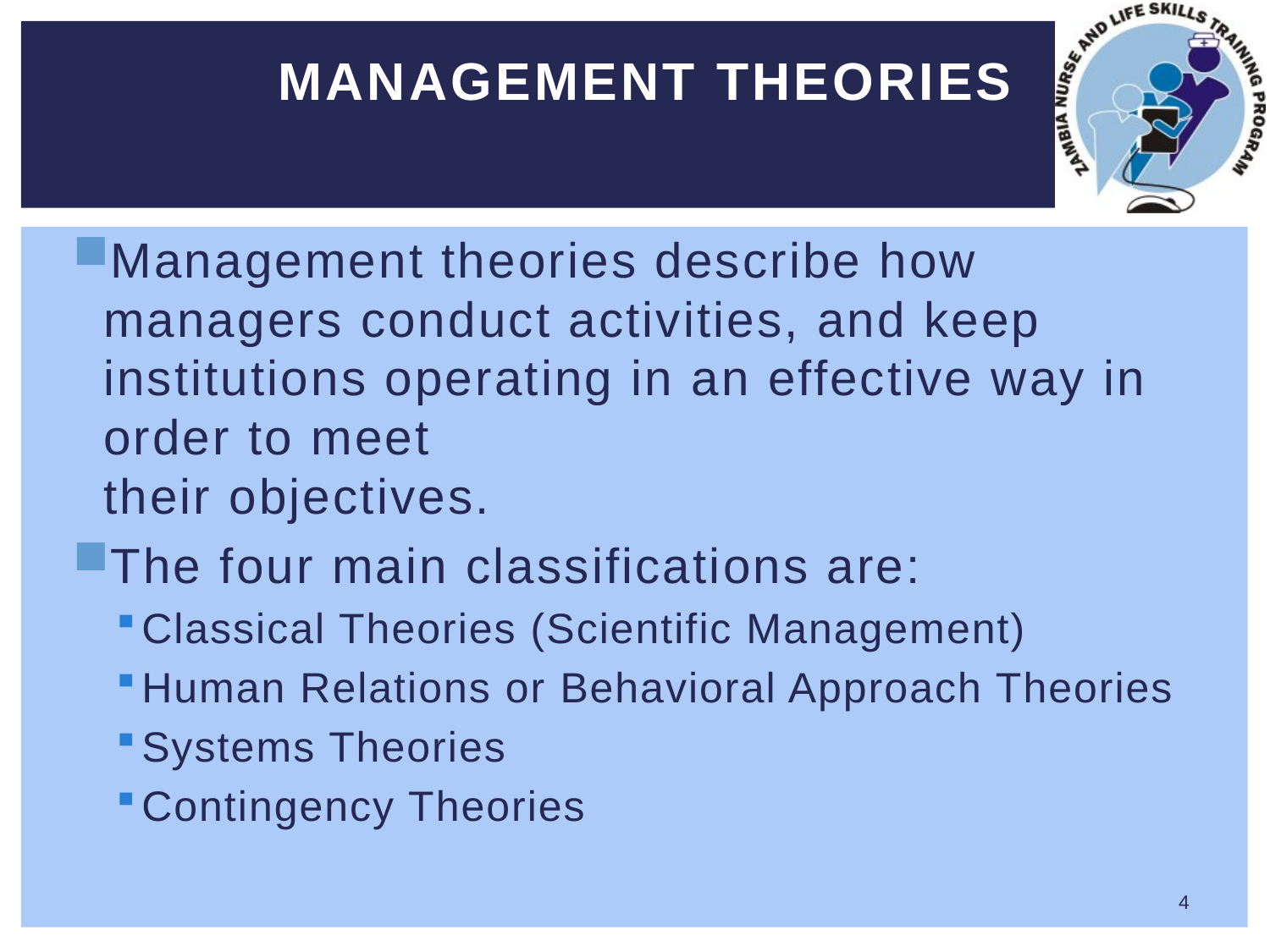

# MANAGEMENT THEORIES
Management theories describe how managers conduct activities, and keep institutions operating in an effective way in order to meet
their objectives.
The four main classifications are:
Classical Theories (Scientific Management)
Human Relations or Behavioral Approach Theories
Systems Theories
Contingency Theories

4